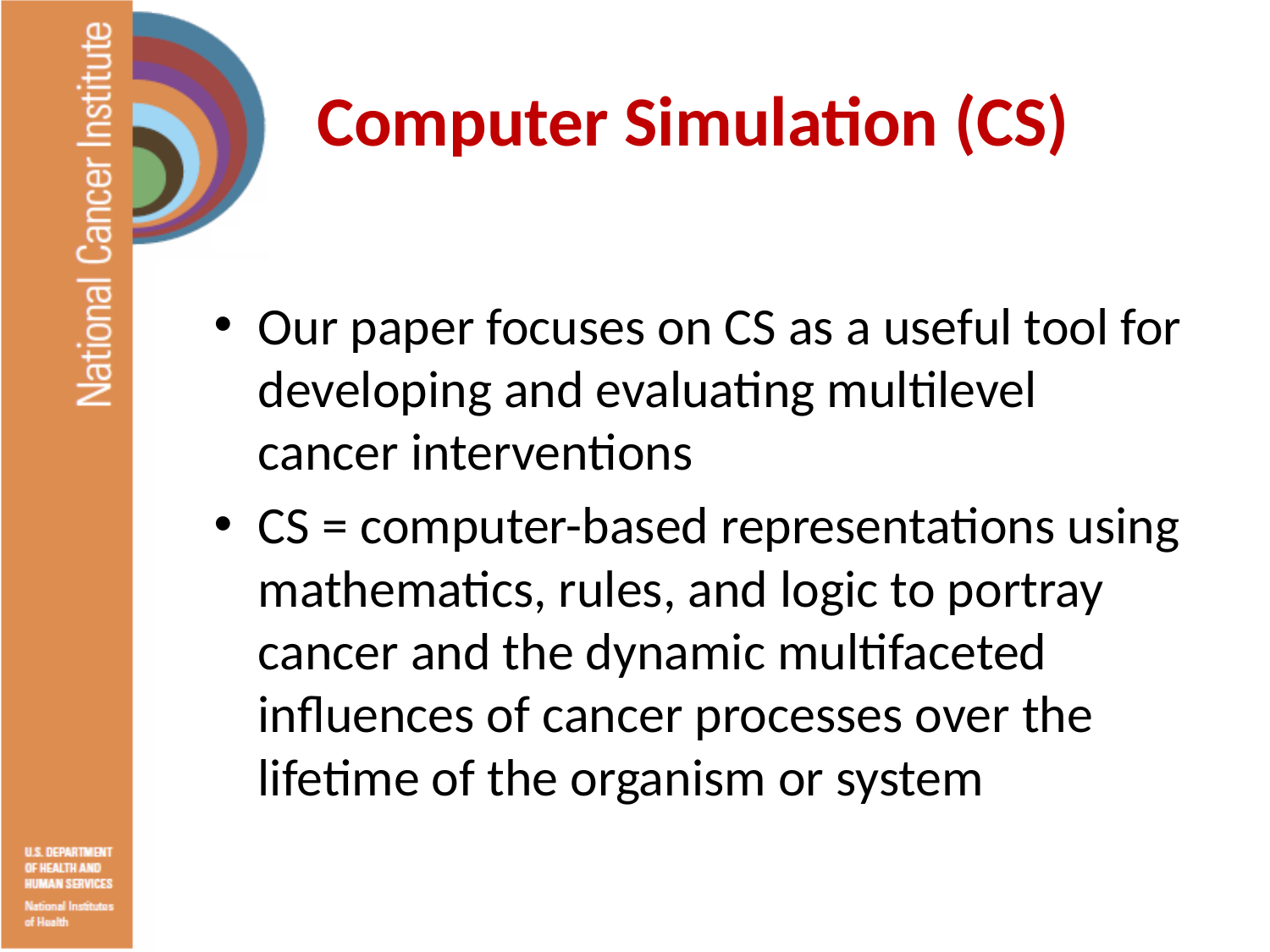

# Computer Simulation (CS)
Our paper focuses on CS as a useful tool for developing and evaluating multilevel cancer interventions
CS = computer-based representations using mathematics, rules, and logic to portray cancer and the dynamic multifaceted influences of cancer processes over the lifetime of the organism or system